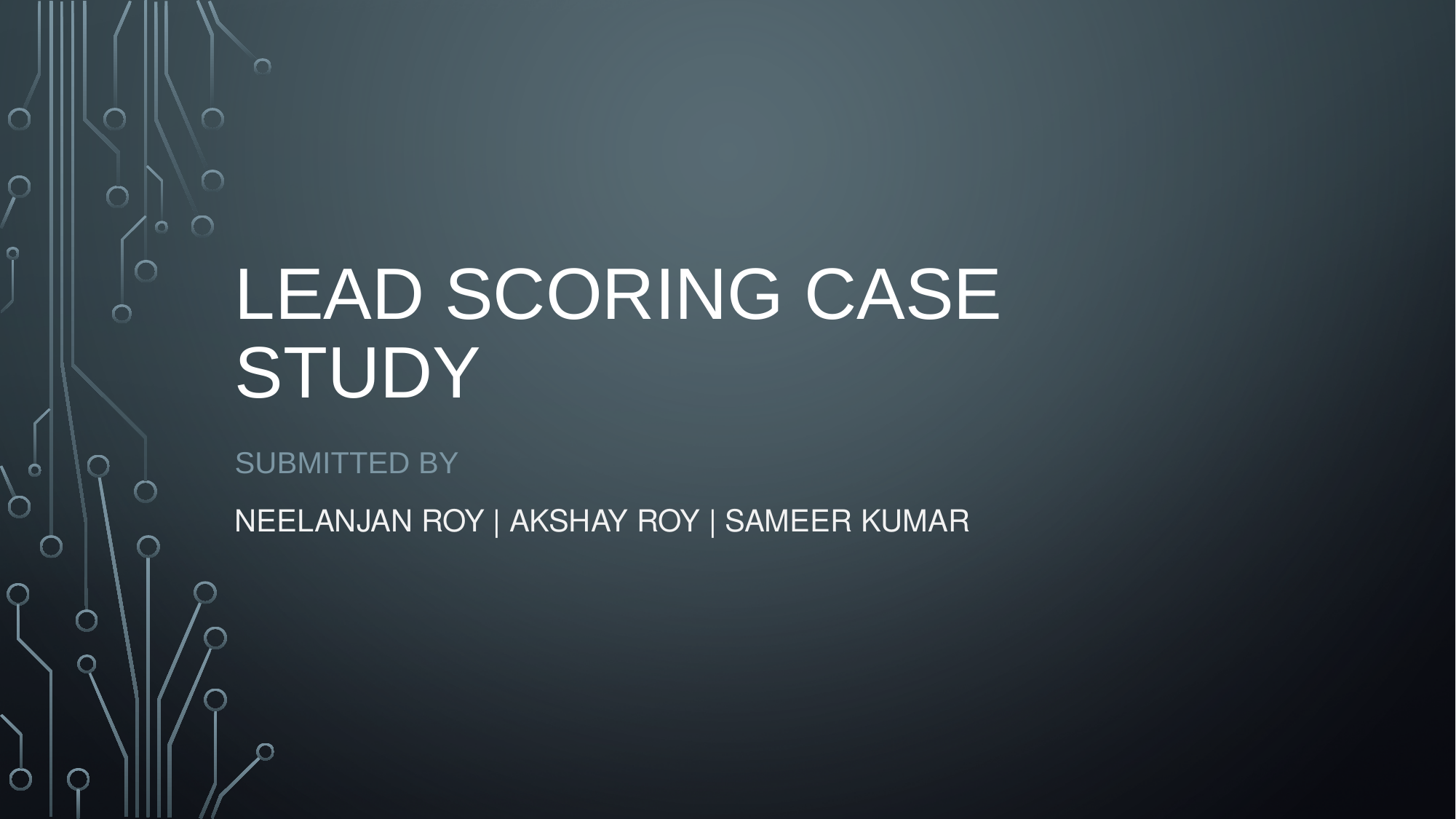

# LEAD SCORING CASE STUDY
SUBMITTED BY
Neelanjan Roy | Akshay Roy | Sameer Kumar